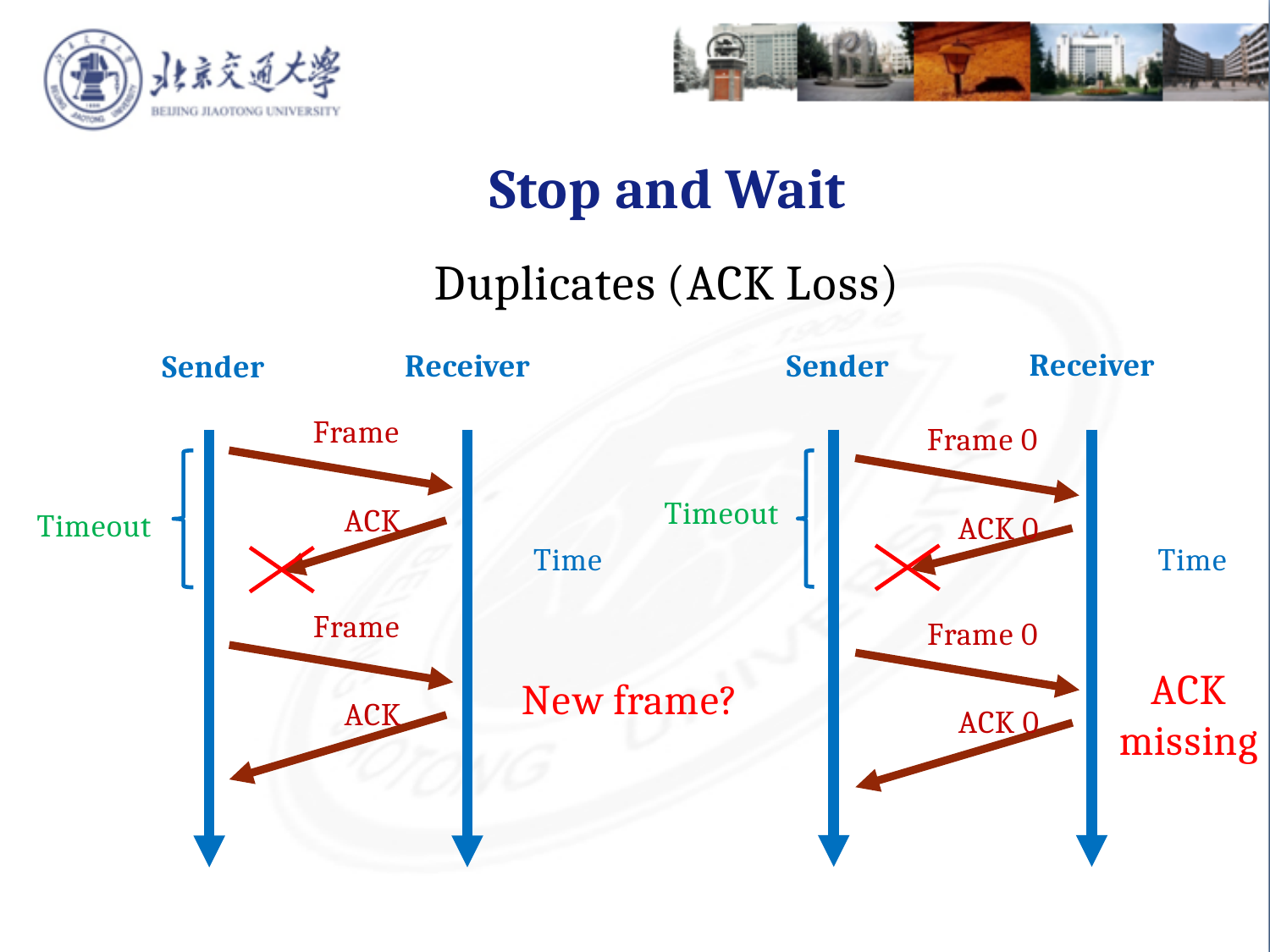

Stop and Wait
Duplicates (ACK Loss)
Receiver
Receiver
Sender
Sender
Frame
Frame 0

Timeout
ACK
Timeout
ACK 0
Time
Time
Frame
Frame 0
ACK
missing
New frame?
ACK
ACK 0